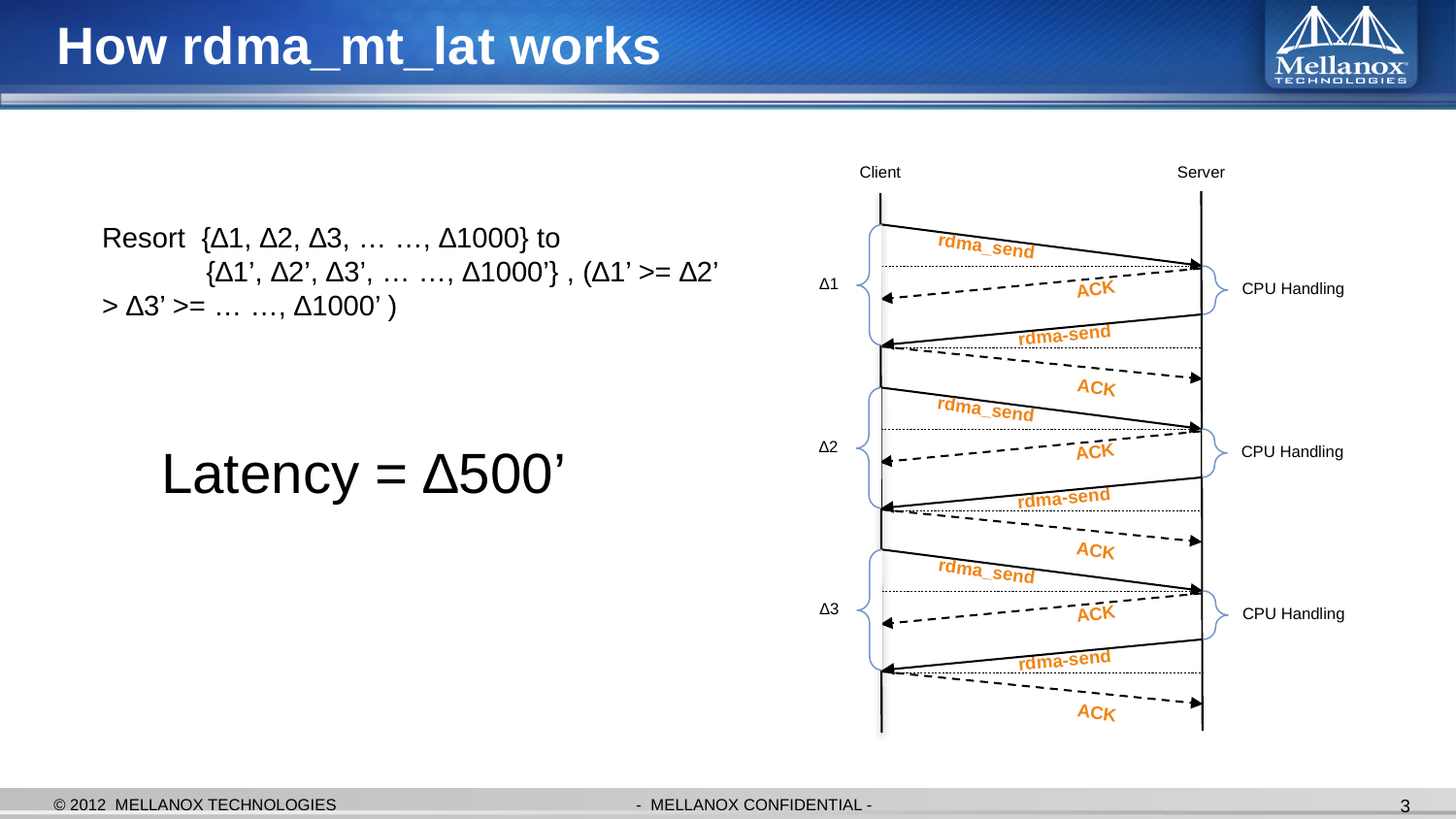

# How rdma_mt_lat works
Client
Server
Resort  {∆1, ∆2, ∆3, … …, ∆1000} to
             {∆1’, ∆2’, ∆3’, … …, ∆1000’} , (∆1’ >= ∆2’ > ∆3’ >= … …, ∆1000’ )

rdma_send

∆1
ACK
CPU Handling
rdma-send
ACK

rdma_send

∆2
ACK
CPU Handling
rdma-send
ACK
Latency = ∆500’

rdma_send

∆3
ACK
CPU Handling
rdma-send
ACK